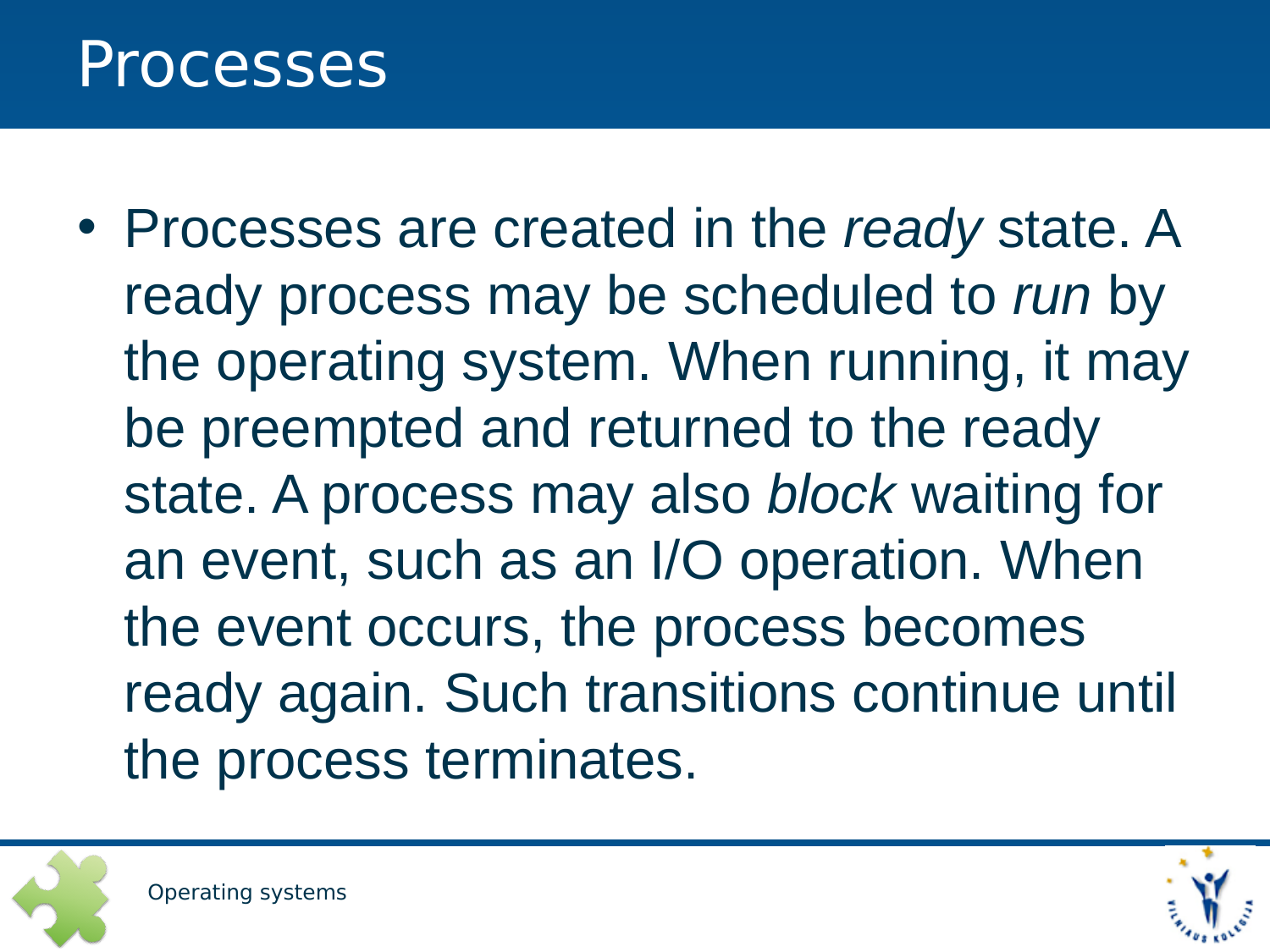

# Processes
Processes are created in the ready state. A ready process may be scheduled to run by the operating system. When running, it may be preempted and returned to the ready state. A process may also block waiting for an event, such as an I/O operation. When the event occurs, the process becomes ready again. Such transitions continue until the process terminates.
Operating systems